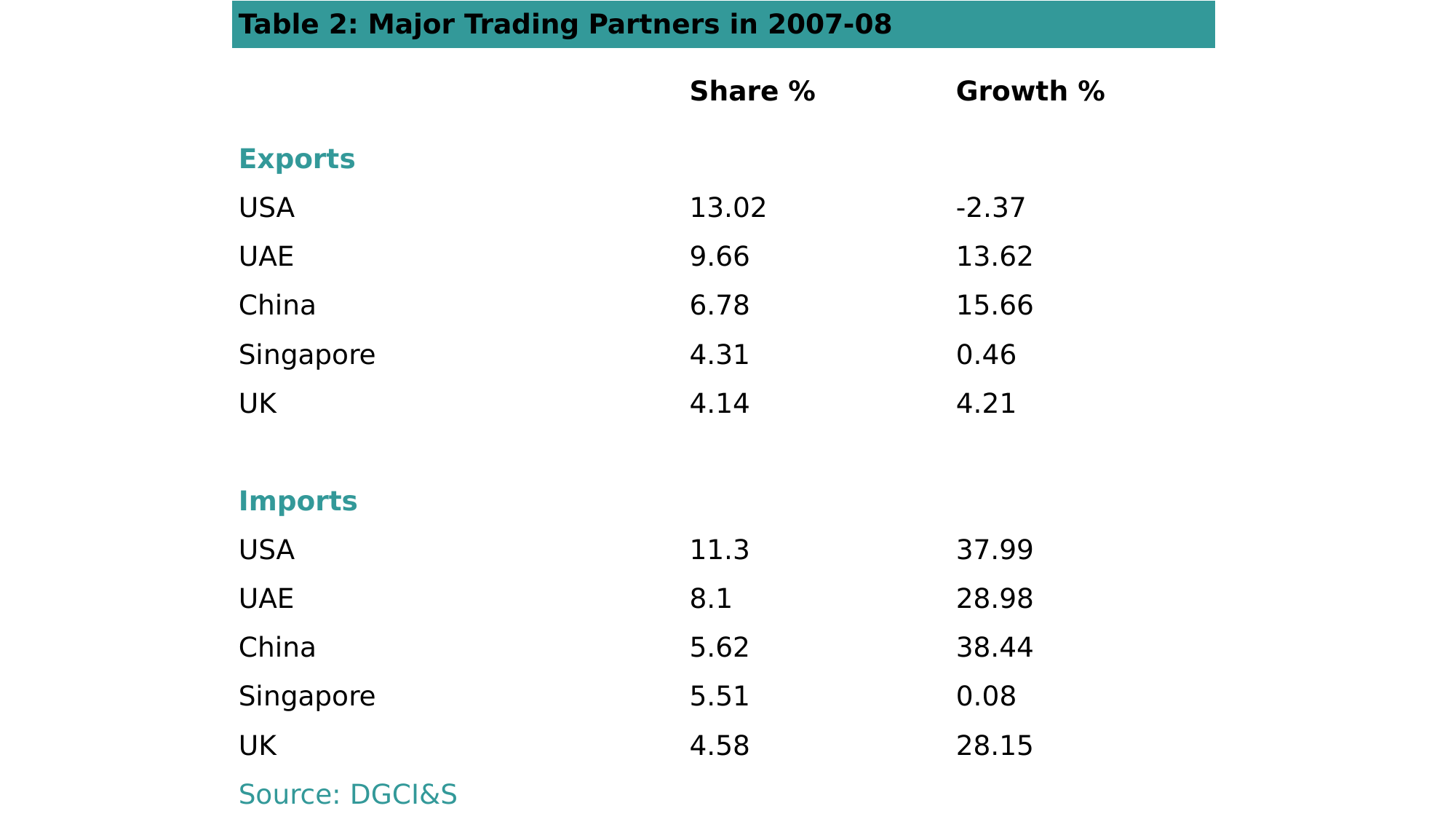

| Table 2: Major Trading Partners in 2007-08 |  |  |
| --- | --- | --- |
|  | Share % | Growth % |
| Exports |  |  |
| USA | 13.02 | -2.37 |
| UAE | 9.66 | 13.62 |
| China | 6.78 | 15.66 |
| Singapore | 4.31 | 0.46 |
| UK | 4.14 | 4.21 |
|  |  |  |
| Imports |  |  |
| USA | 11.3 | 37.99 |
| UAE | 8.1 | 28.98 |
| China | 5.62 | 38.44 |
| Singapore | 5.51 | 0.08 |
| UK | 4.58 | 28.15 |
| Source: DGCI&S |  |  |